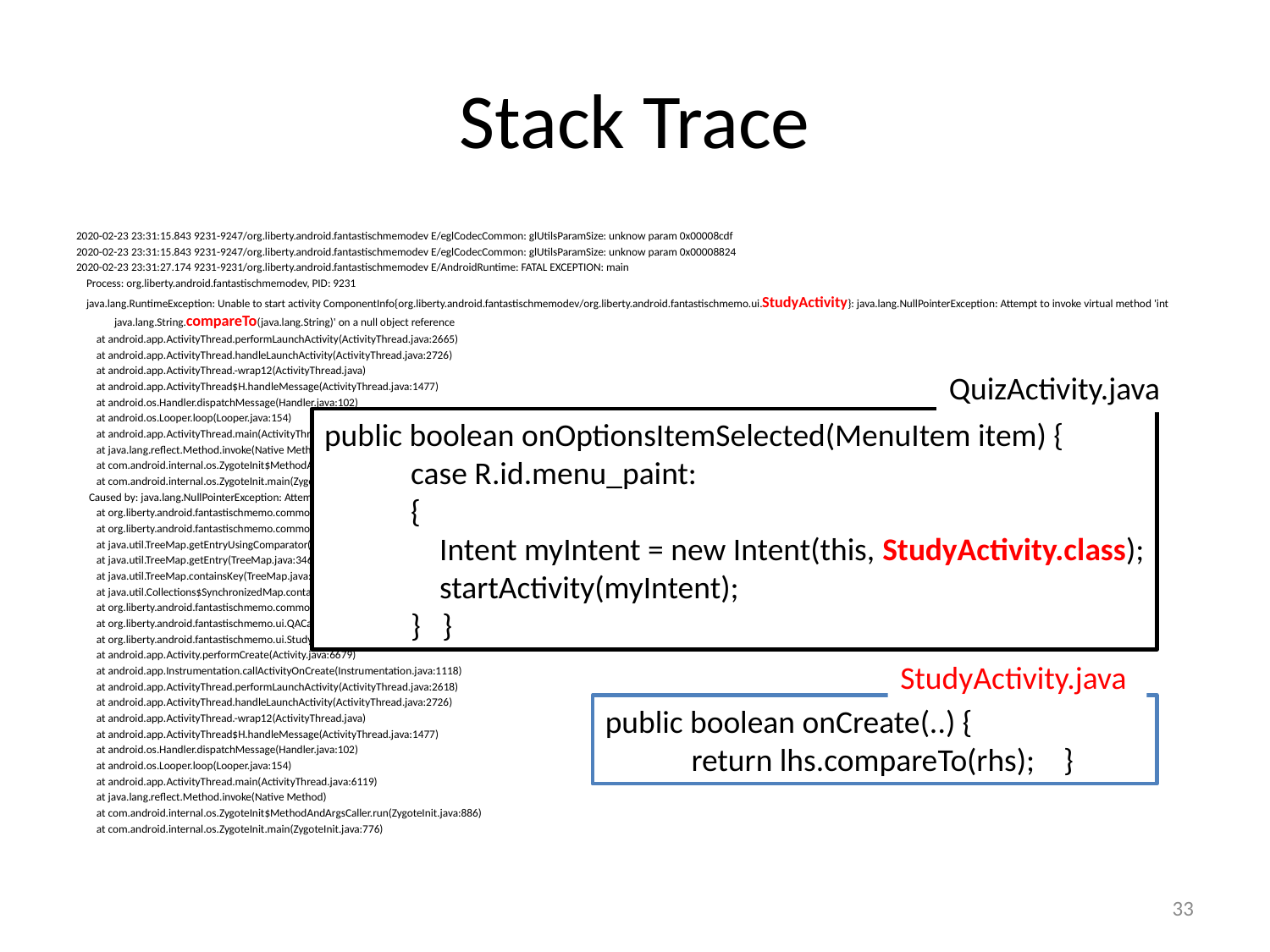

# Stack Trace
2020-02-23 23:31:15.843 9231-9247/org.liberty.android.fantastischmemodev E/eglCodecCommon: glUtilsParamSize: unknow param 0x00008cdf
2020-02-23 23:31:15.843 9231-9247/org.liberty.android.fantastischmemodev E/eglCodecCommon: glUtilsParamSize: unknow param 0x00008824
2020-02-23 23:31:27.174 9231-9231/org.liberty.android.fantastischmemodev E/AndroidRuntime: FATAL EXCEPTION: main
    Process: org.liberty.android.fantastischmemodev, PID: 9231
    java.lang.RuntimeException: Unable to start activity ComponentInfo{org.liberty.android.fantastischmemodev/org.liberty.android.fantastischmemo.ui.StudyActivity}: java.lang.NullPointerException: Attempt to invoke virtual method 'int java.lang.String.compareTo(java.lang.String)' on a null object reference
        at android.app.ActivityThread.performLaunchActivity(ActivityThread.java:2665)
        at android.app.ActivityThread.handleLaunchActivity(ActivityThread.java:2726)
        at android.app.ActivityThread.-wrap12(ActivityThread.java)
        at android.app.ActivityThread$H.handleMessage(ActivityThread.java:1477)
        at android.os.Handler.dispatchMessage(Handler.java:102)
        at android.os.Looper.loop(Looper.java:154)
        at android.app.ActivityThread.main(ActivityThread.java:6119)
        at java.lang.reflect.Method.invoke(Native Method)
        at com.android.internal.os.ZygoteInit$MethodAndArgsCaller.run(ZygoteInit.java:886)
        at com.android.internal.os.ZygoteInit.main(ZygoteInit.java:776)
     Caused by: java.lang.NullPointerException: Attempt to invoke virtual method 'int java.lang.String.compareTo(java.lang.String)' on a null object reference
        at org.liberty.android.fantastischmemo.common.AnyMemoDBOpenHelperManager$1.compare(AnyMemoDBOpenHelperManager.java)
        at org.liberty.android.fantastischmemo.common.AnyMemoDBOpenHelperManager$1.compare(AnyMemoDBOpenHelperManager.java)
        at java.util.TreeMap.getEntryUsingComparator(TreeMap.java:377)
        at java.util.TreeMap.getEntry(TreeMap.java:346)
        at java.util.TreeMap.containsKey(TreeMap.java:233)
        at java.util.Collections$SynchronizedMap.containsKey(Collections.java:2308)
        at org.liberty.android.fantastischmemo.common.AnyMemoDBOpenHelperManager.getHelper(AnyMemoDBOpenHelperManager.java)
        at org.liberty.android.fantastischmemo.ui.QACardActivity.startInit(QACardActivity.java)
        at org.liberty.android.fantastischmemo.ui.StudyActivity.onCreate(StudyActivity.java)
        at android.app.Activity.performCreate(Activity.java:6679)
        at android.app.Instrumentation.callActivityOnCreate(Instrumentation.java:1118)
        at android.app.ActivityThread.performLaunchActivity(ActivityThread.java:2618)
        at android.app.ActivityThread.handleLaunchActivity(ActivityThread.java:2726)
        at android.app.ActivityThread.-wrap12(ActivityThread.java)
        at android.app.ActivityThread$H.handleMessage(ActivityThread.java:1477)
        at android.os.Handler.dispatchMessage(Handler.java:102)
        at android.os.Looper.loop(Looper.java:154)
        at android.app.ActivityThread.main(ActivityThread.java:6119)
        at java.lang.reflect.Method.invoke(Native Method)
        at com.android.internal.os.ZygoteInit$MethodAndArgsCaller.run(ZygoteInit.java:886)
        at com.android.internal.os.ZygoteInit.main(ZygoteInit.java:776)

QuizActivity.java
public boolean onOptionsItemSelected(MenuItem item) {
            case R.id.menu_paint:
            {
                Intent myIntent = new Intent(this, StudyActivity.class);
                startActivity(myIntent);
            }   }
StudyActivity.java
public boolean onCreate(..) {
            return lhs.compareTo(rhs);    }
33